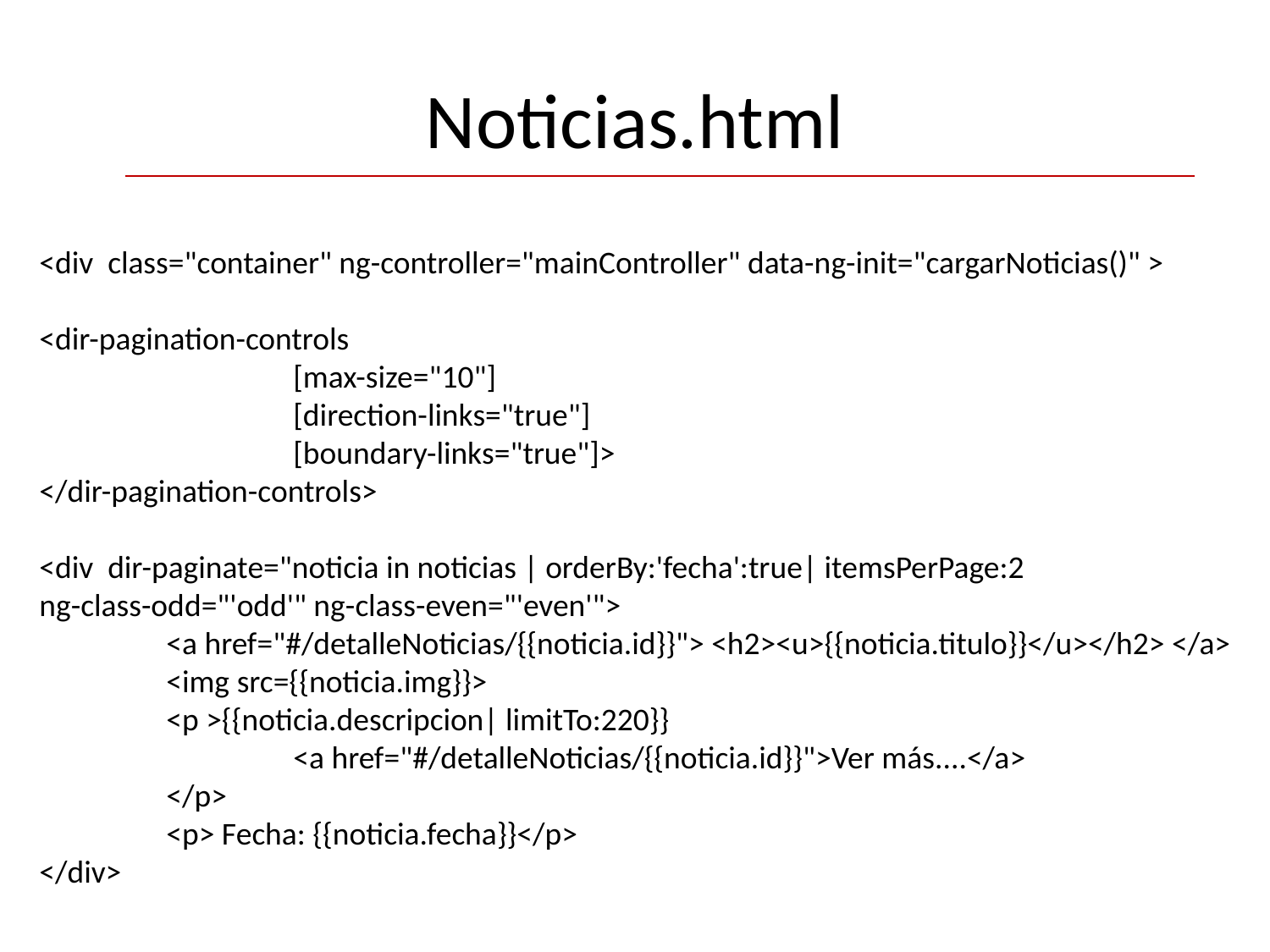

# Noticias.html
<div  class="container" ng-controller="mainController" data-ng-init="cargarNoticias()" >

<dir-pagination-controls
		[max-size="10"]
		[direction-links="true"]
		[boundary-links="true"]>
</dir-pagination-controls>

<div  dir-paginate="noticia in noticias | orderBy:'fecha':true| itemsPerPage:2
ng-class-odd="'odd'" ng-class-even="'even'">
	<a href="#/detalleNoticias/{{noticia.id}}"> <h2><u>{{noticia.titulo}}</u></h2> </a>
	<img src={{noticia.img}}>
	<p >{{noticia.descripcion| limitTo:220}}
		<a href="#/detalleNoticias/{{noticia.id}}">Ver más....</a>
	</p>
	<p> Fecha: {{noticia.fecha}}</p>
</div>